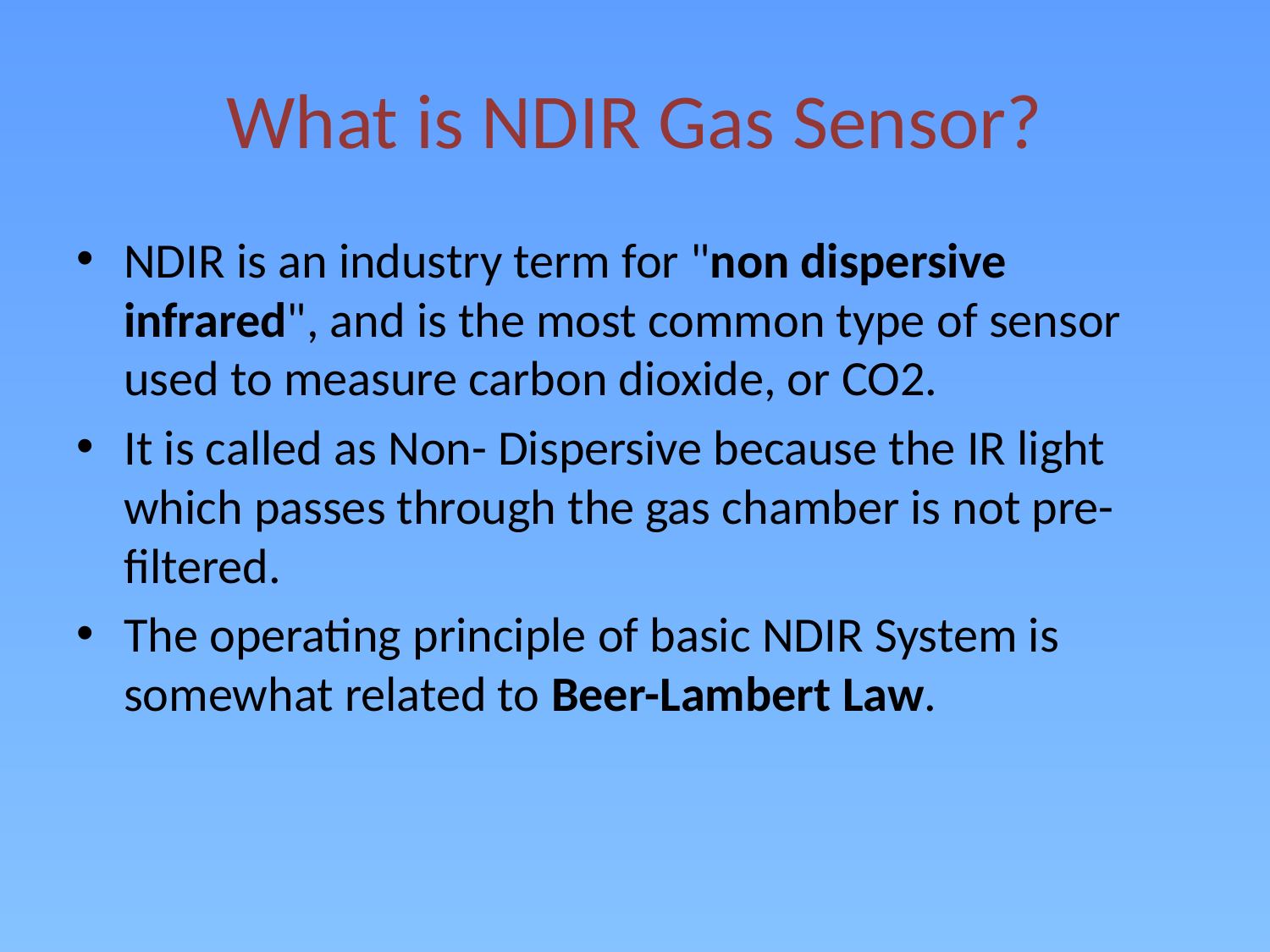

# What is NDIR Gas Sensor?
NDIR is an industry term for "non dispersive infrared", and is the most common type of sensor used to measure carbon dioxide, or CO2.
It is called as Non- Dispersive because the IR light which passes through the gas chamber is not pre-filtered.
The operating principle of basic NDIR System is somewhat related to Beer-Lambert Law.